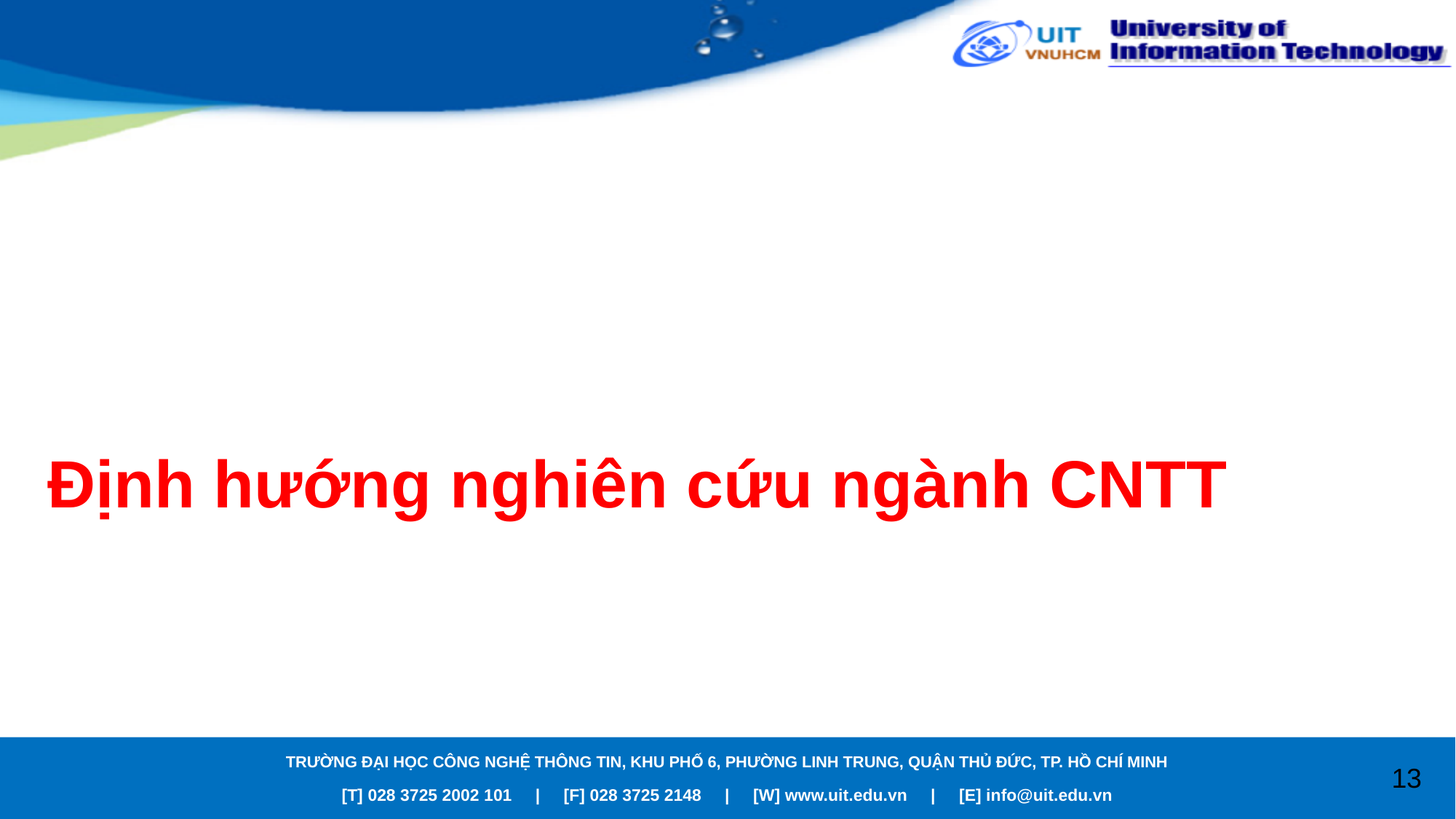

# Định hướng nghiên cứu ngành CNTT